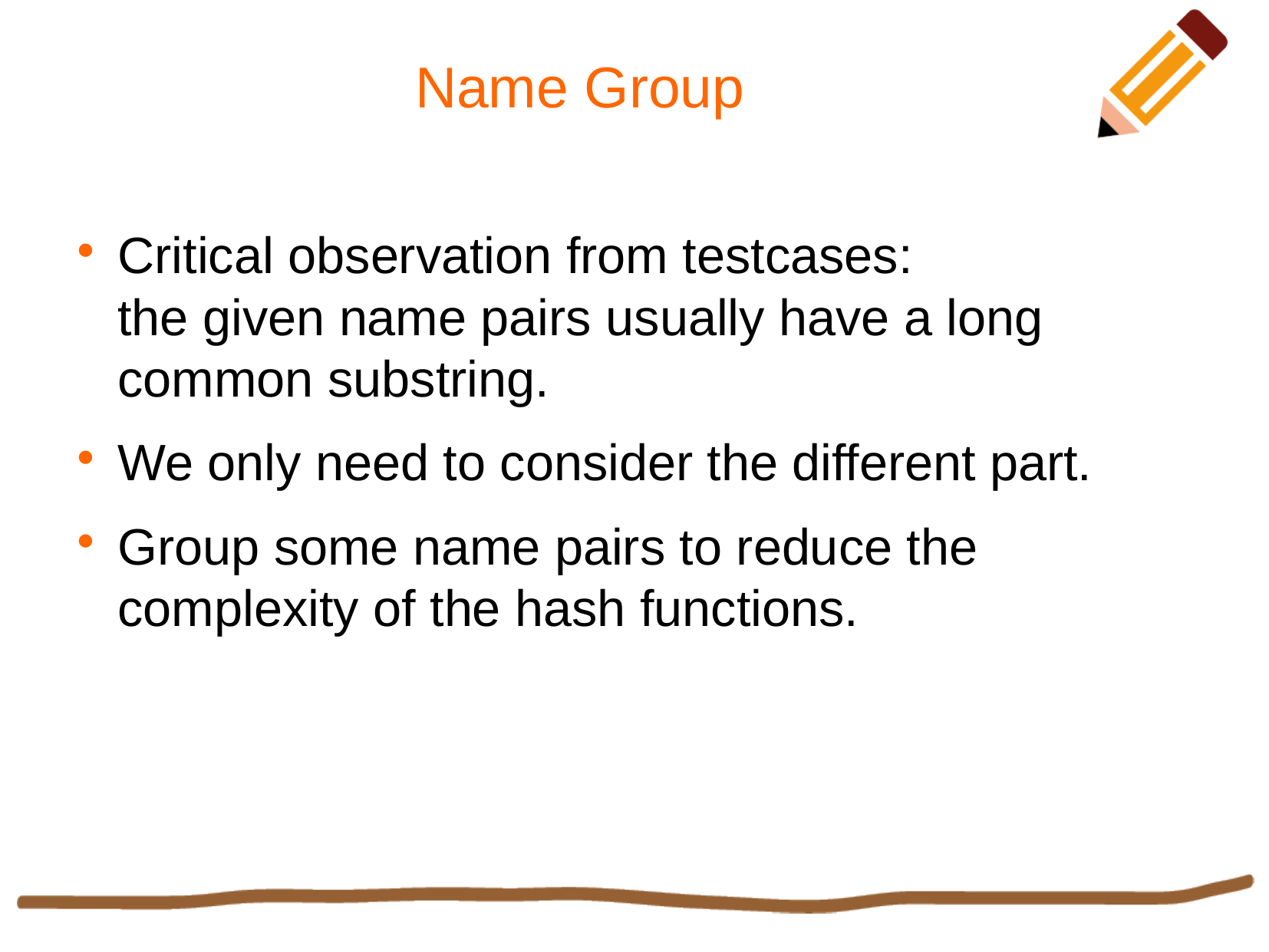

Name Group

Critical observation from testcases:
the given name pairs usually have a long common substring.
We only need to consider the different part.
Group some name pairs to reduce the complexity of the hash functions.